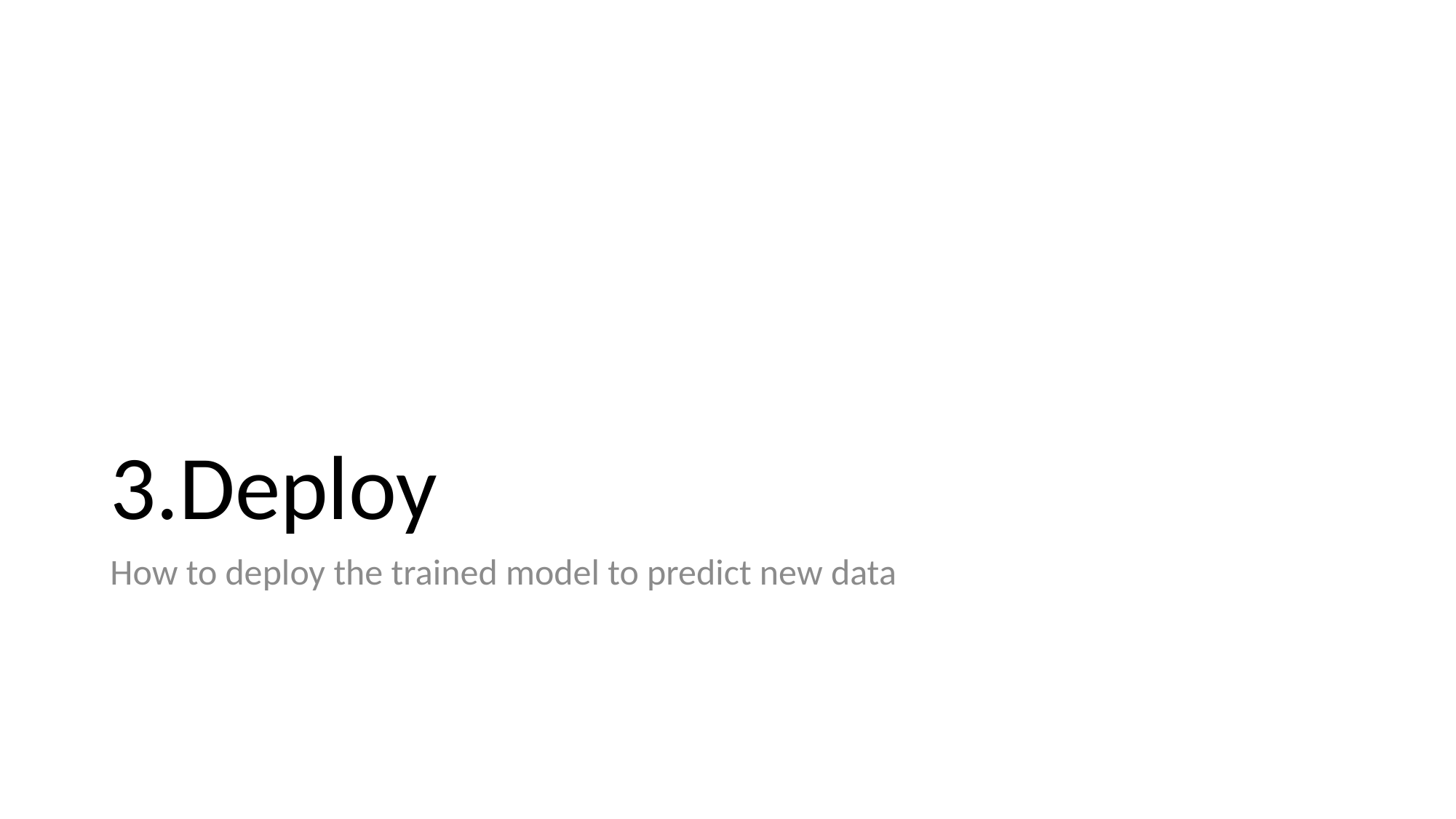

# 3.Deploy
How to deploy the trained model to predict new data